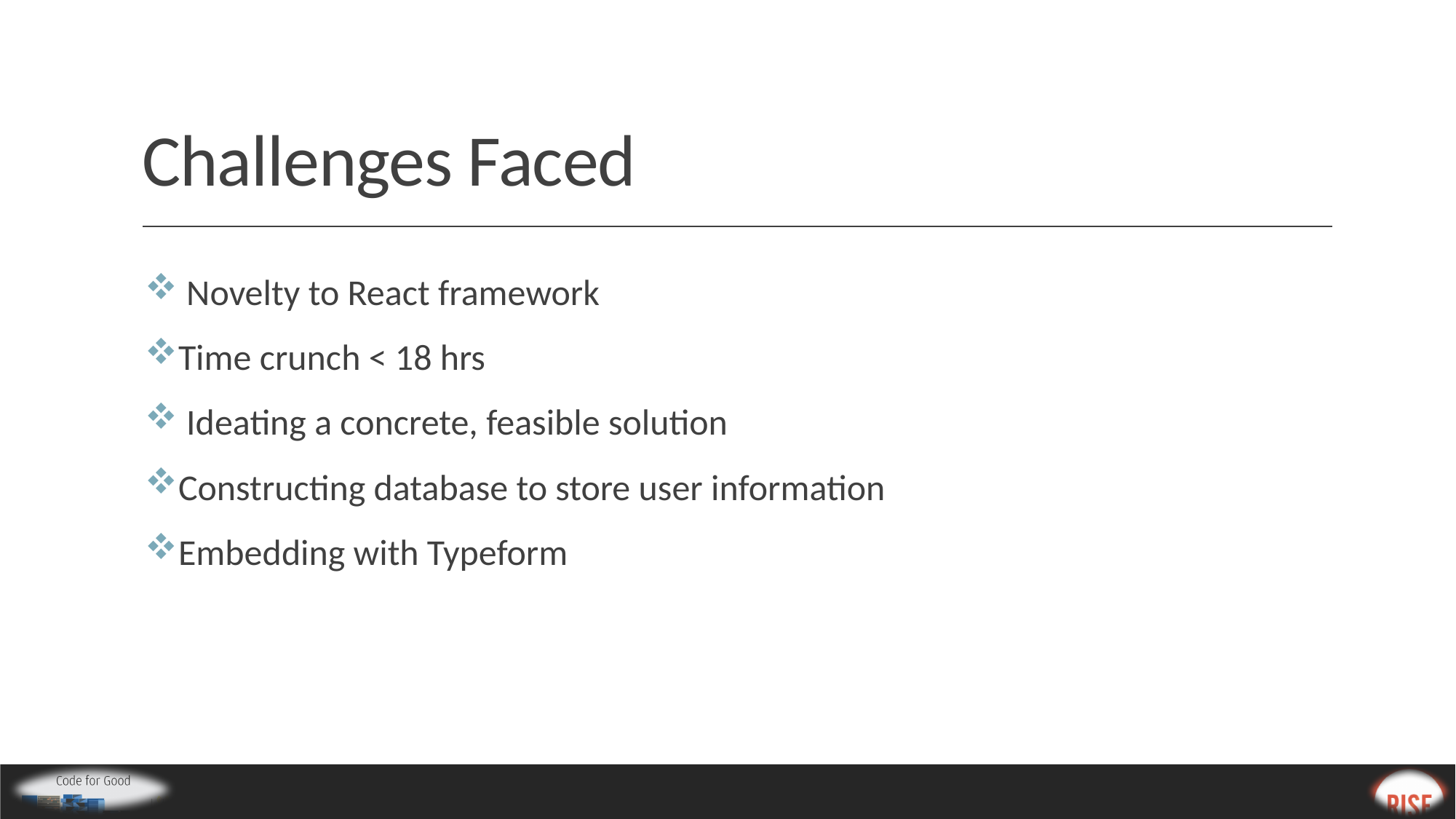

# Challenges Faced
 Novelty to React framework
Time crunch < 18 hrs
 Ideating a concrete, feasible solution
Constructing database to store user information
Embedding with Typeform